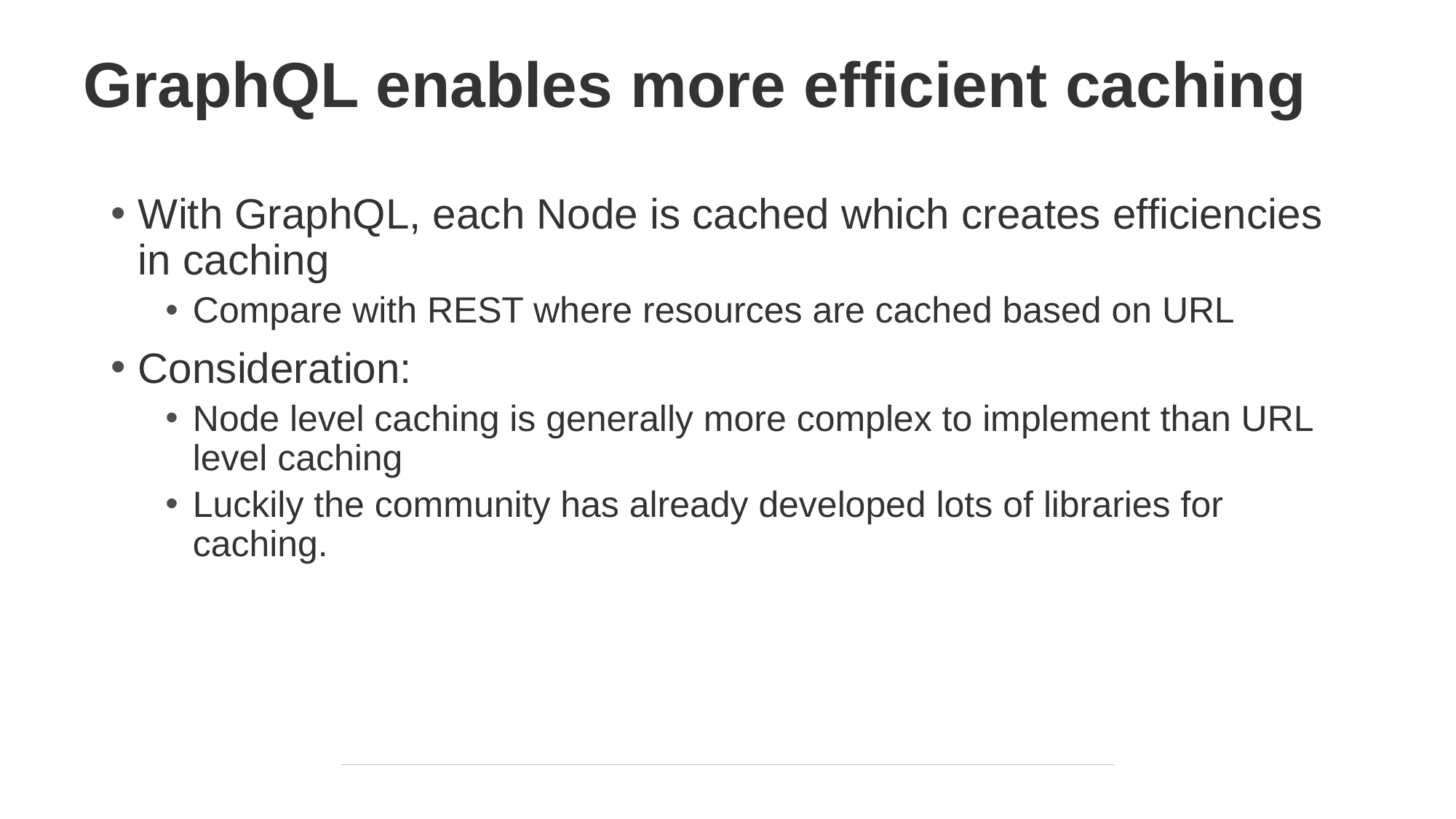

# GraphQL enables more efficient caching
With GraphQL, each Node is cached which creates efficiencies in caching
Compare with REST where resources are cached based on URL
Consideration:
Node level caching is generally more complex to implement than URL level caching
Luckily the community has already developed lots of libraries for caching.